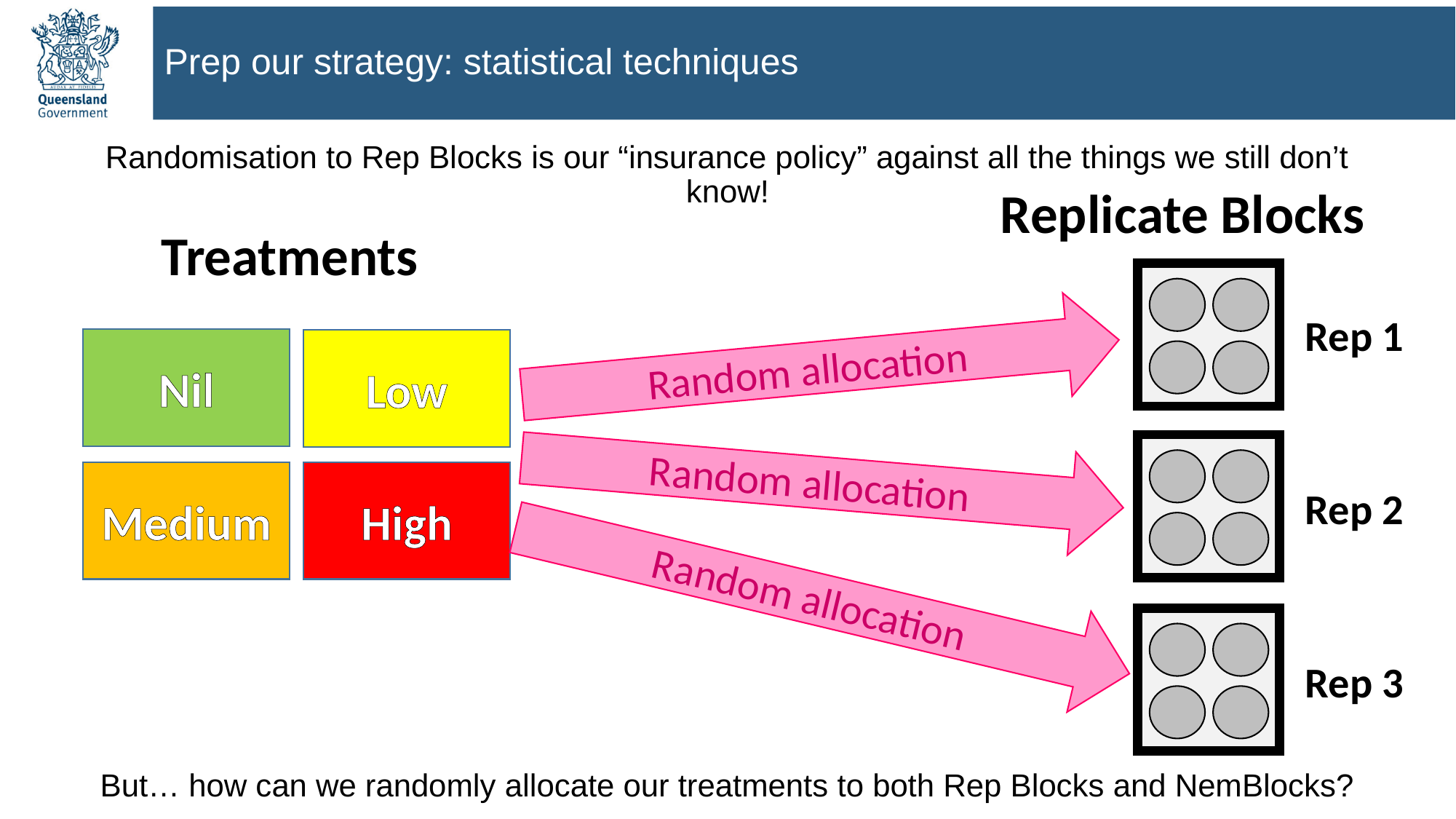

# Prep our strategy: statistical techniques
Randomisation to Rep Blocks is our “insurance policy” against all the things we still don’t know!

Replicate Blocks
Treatments
Nil
Low
Medium
High

Rep 1
Random allocation

Random allocation

Rep 2

Random allocation

Rep 3

But… how can we randomly allocate our treatments to both Rep Blocks and NemBlocks?